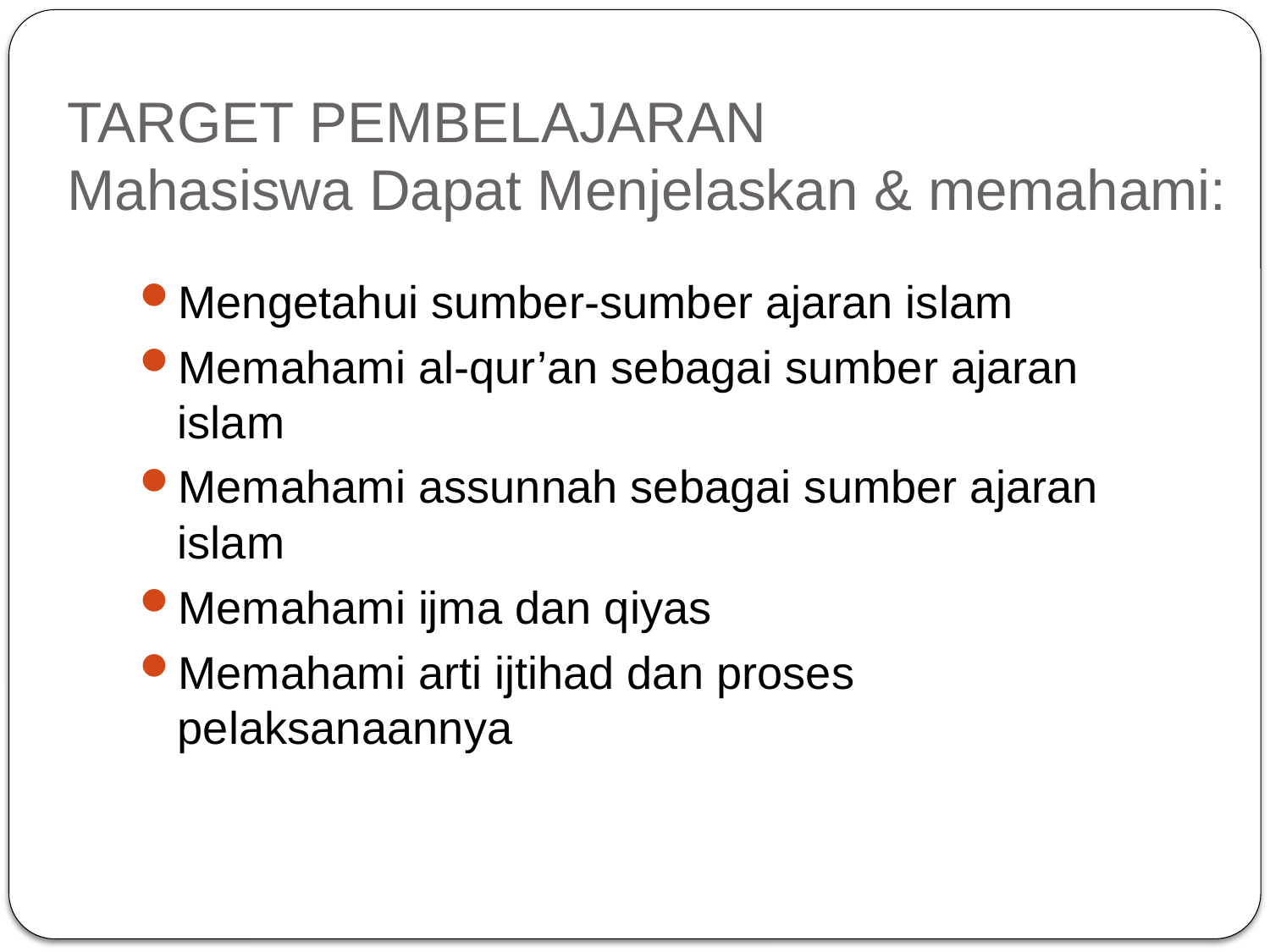

# TARGET PEMBELAJARAN Mahasiswa Dapat Menjelaskan & memahami:
Mengetahui sumber-sumber ajaran islam
Memahami al-qur’an sebagai sumber ajaran islam
Memahami assunnah sebagai sumber ajaran islam
Memahami ijma dan qiyas
Memahami arti ijtihad dan proses pelaksanaannya